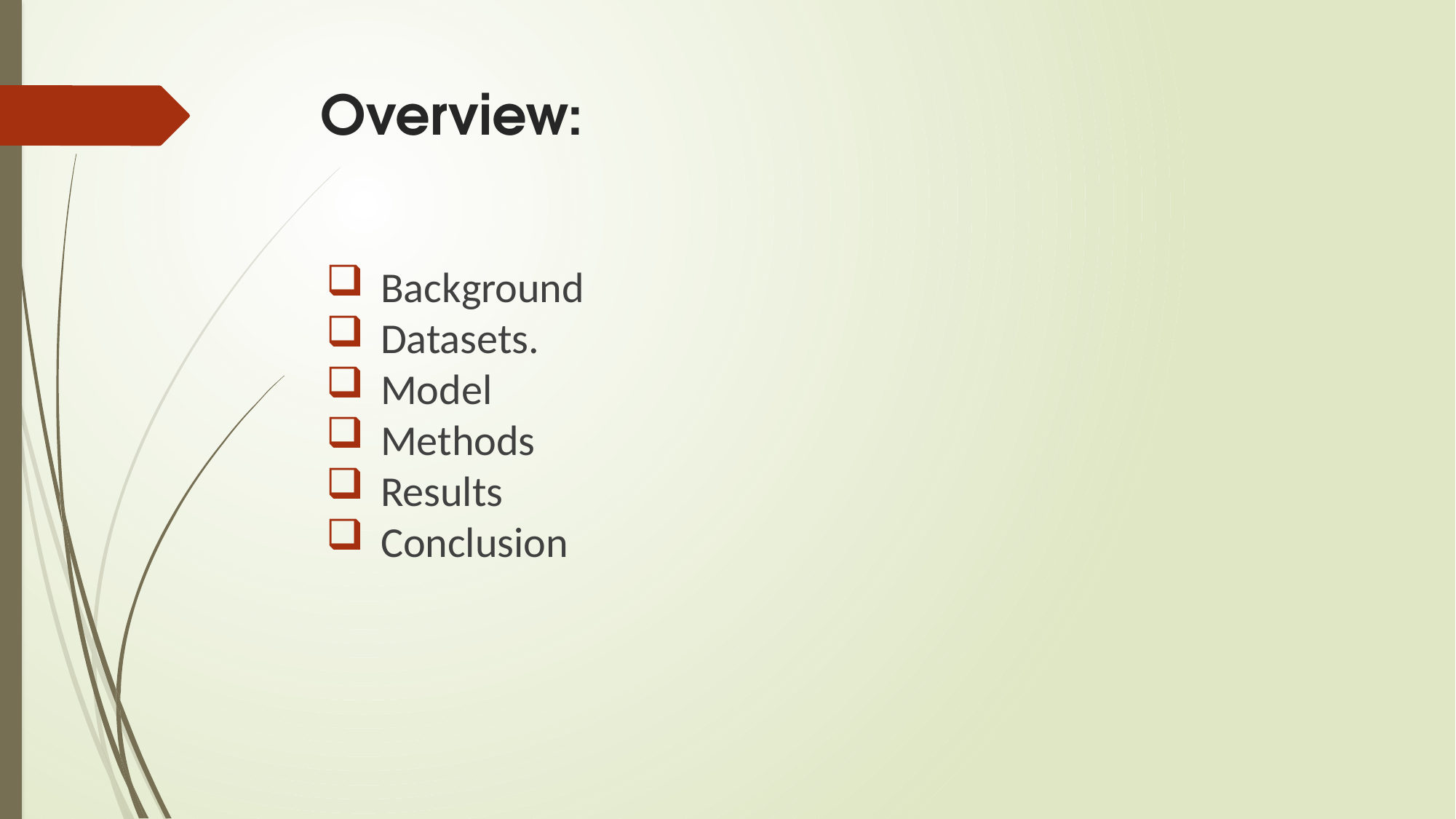

# Overview:
Background
Datasets.
Model
Methods
Results
Conclusion